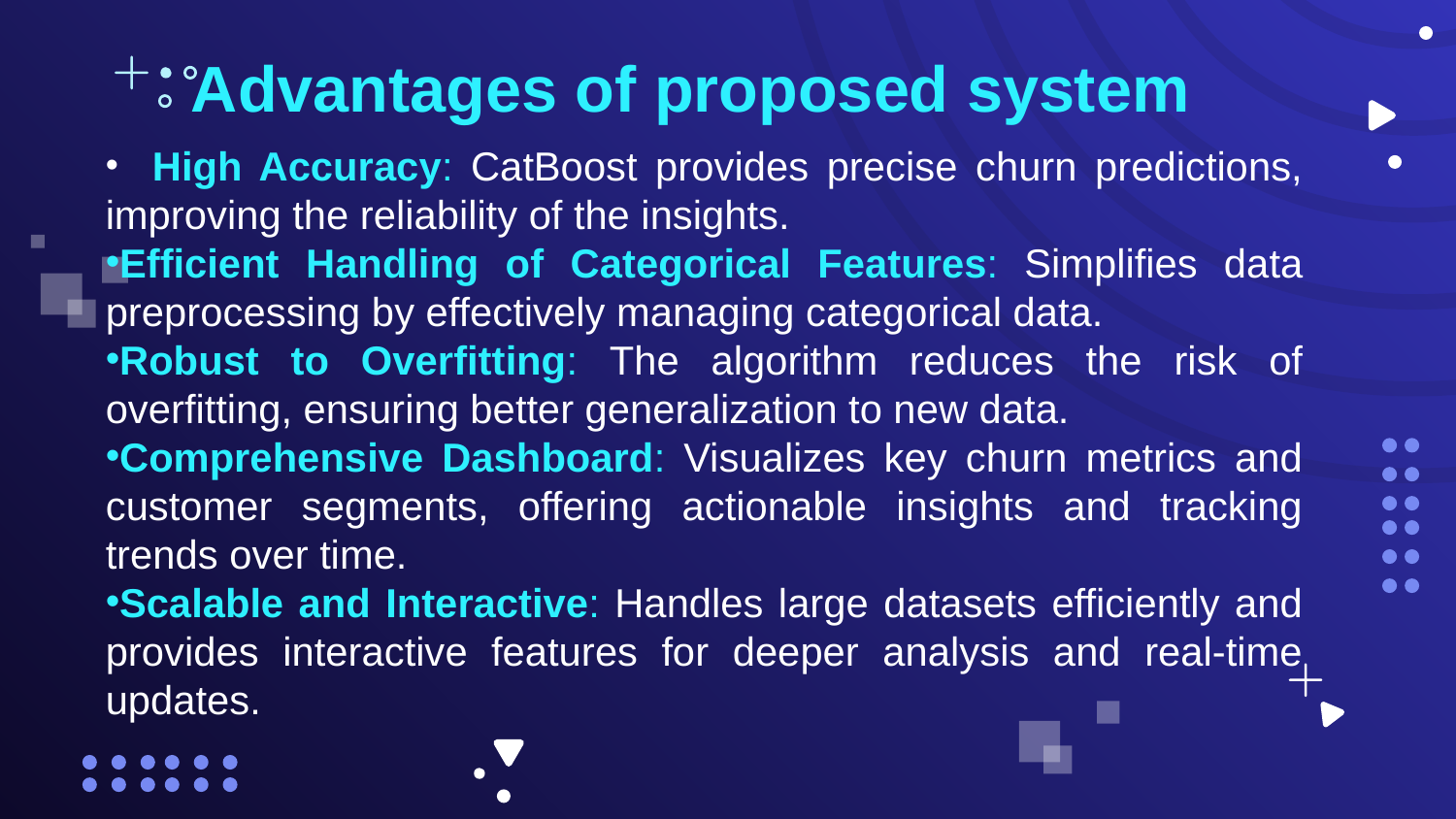

# Advantages of proposed system

  High Accuracy: CatBoost provides precise churn predictions, improving the reliability of the insights.
Efficient Handling of Categorical Features: Simplifies data preprocessing by effectively managing categorical data.
Robust to Overfitting: The algorithm reduces the risk of overfitting, ensuring better generalization to new data.
Comprehensive Dashboard: Visualizes key churn metrics and customer segments, offering actionable insights and tracking trends over time.
Scalable and Interactive: Handles large datasets efficiently and provides interactive features for deeper analysis and real-time updates.